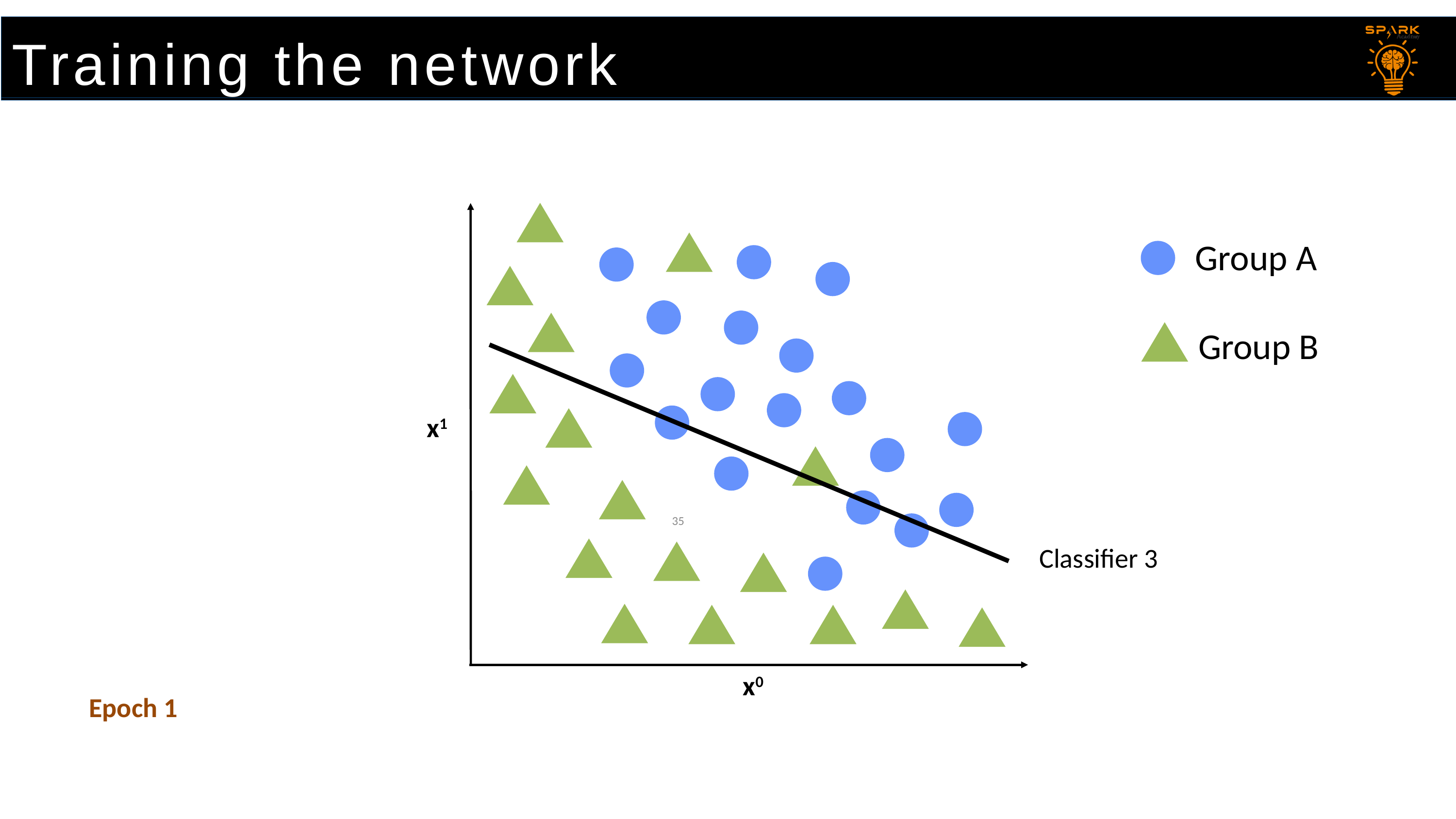

Training the network
# Training the network
Training the network
Training the network

Group A

Group B

x1

35
Classifier 3

x0
Epoch 1